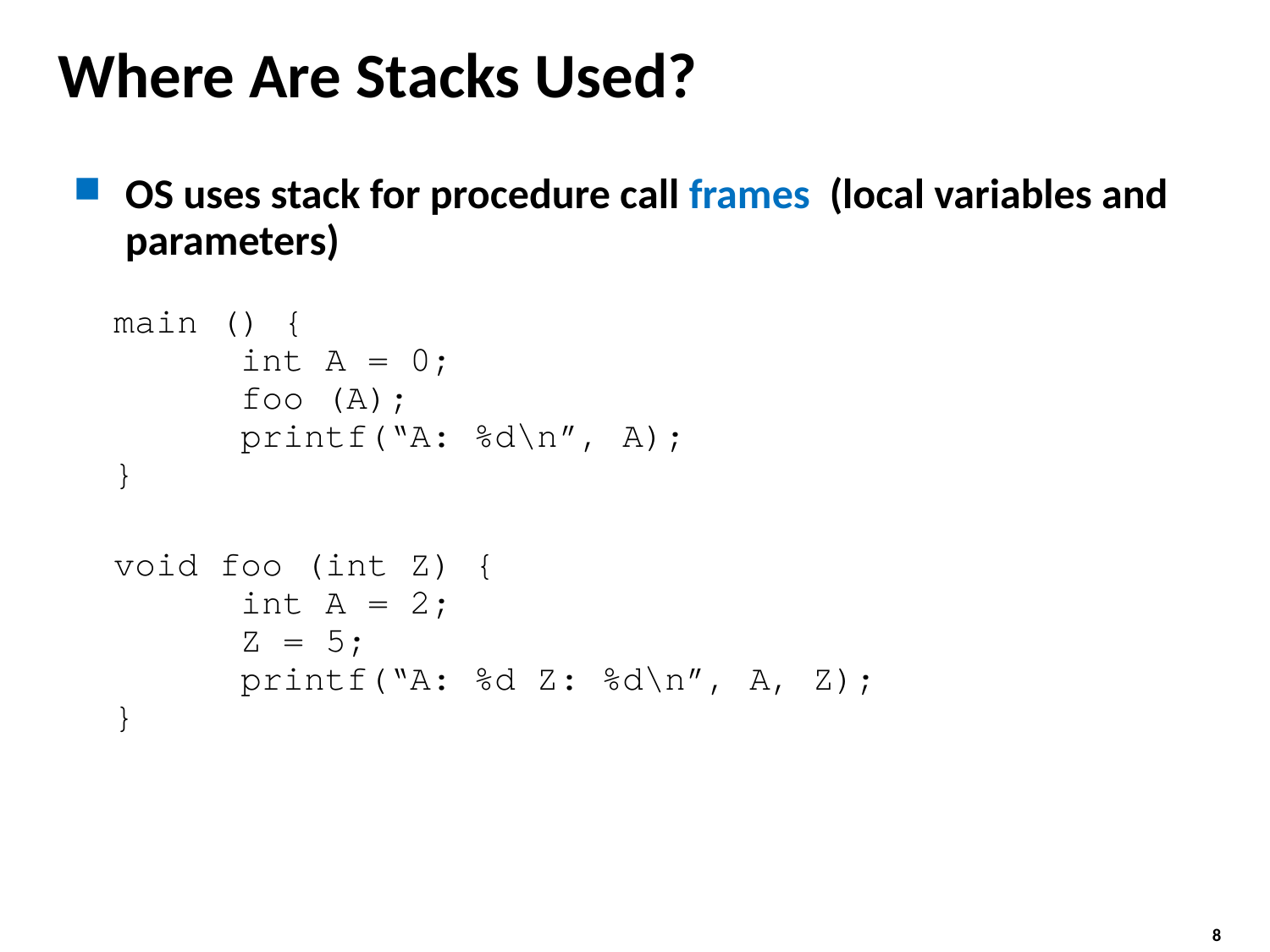

# Where Are Stacks Used?
OS uses stack for procedure call frames  (local variables and parameters)
main () {
	int A = 0;
	foo (A);
	printf(“A: %d\n”, A);
}

void foo (int Z) {
	int A = 2;
	Z = 5;
	printf(“A: %d Z: %d\n”, A, Z);
}